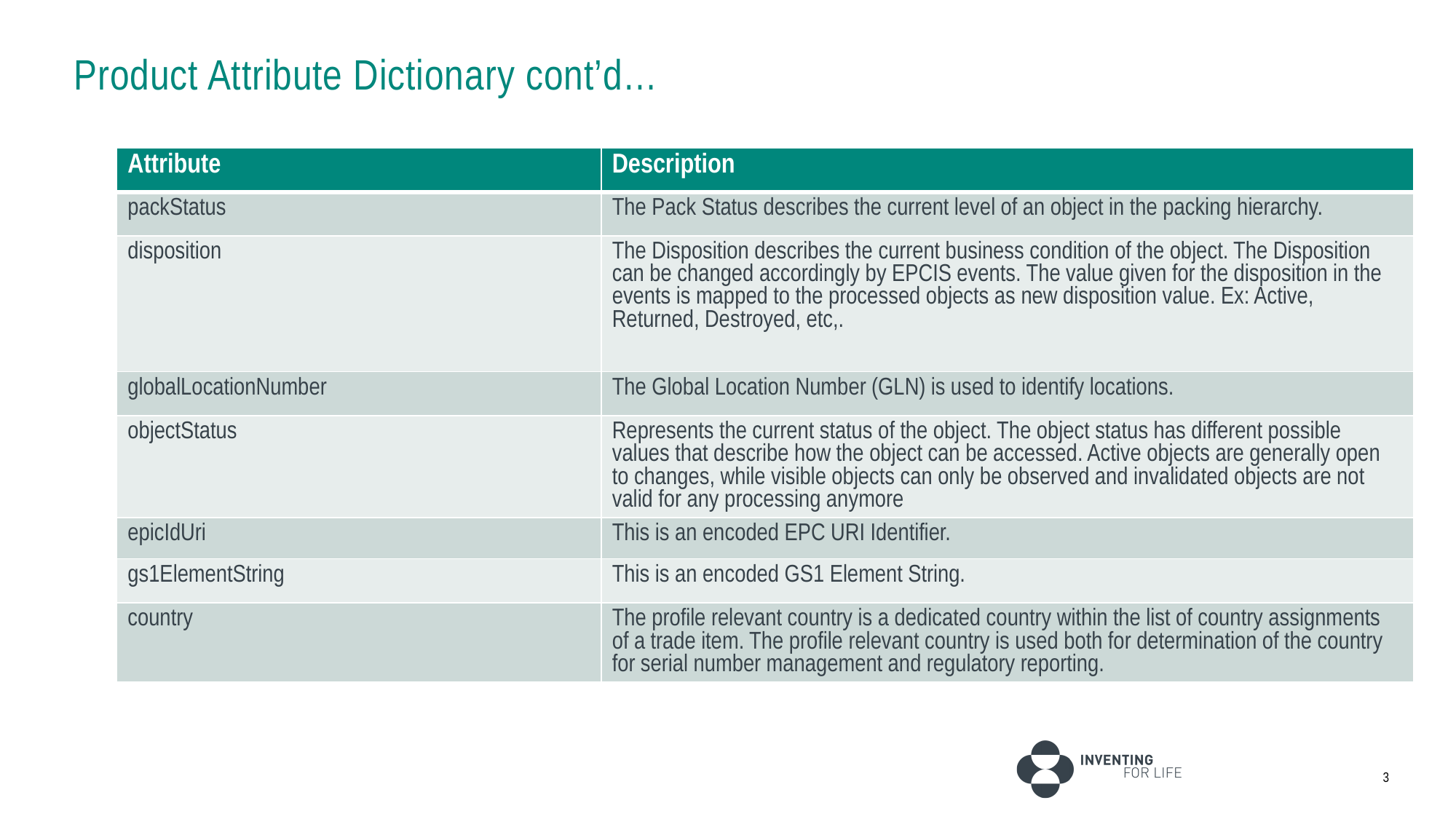

# Product Attribute Dictionary cont’d…
| Attribute | Description |
| --- | --- |
| packStatus | The Pack Status describes the current level of an object in the packing hierarchy. |
| disposition | The Disposition describes the current business condition of the object. The Disposition can be changed accordingly by EPCIS events. The value given for the disposition in the events is mapped to the processed objects as new disposition value. Ex: Active, Returned, Destroyed, etc,. |
| globalLocationNumber | The Global Location Number (GLN) is used to identify locations. |
| objectStatus | Represents the current status of the object. The object status has different possible values that describe how the object can be accessed. Active objects are generally open to changes, while visible objects can only be observed and invalidated objects are not valid for any processing anymore |
| epicIdUri | This is an encoded EPC URI Identifier. |
| gs1ElementString | This is an encoded GS1 Element String. |
| country | The profile relevant country is a dedicated country within the list of country assignments of a trade item. The profile relevant country is used both for determination of the country for serial number management and regulatory reporting. |
3